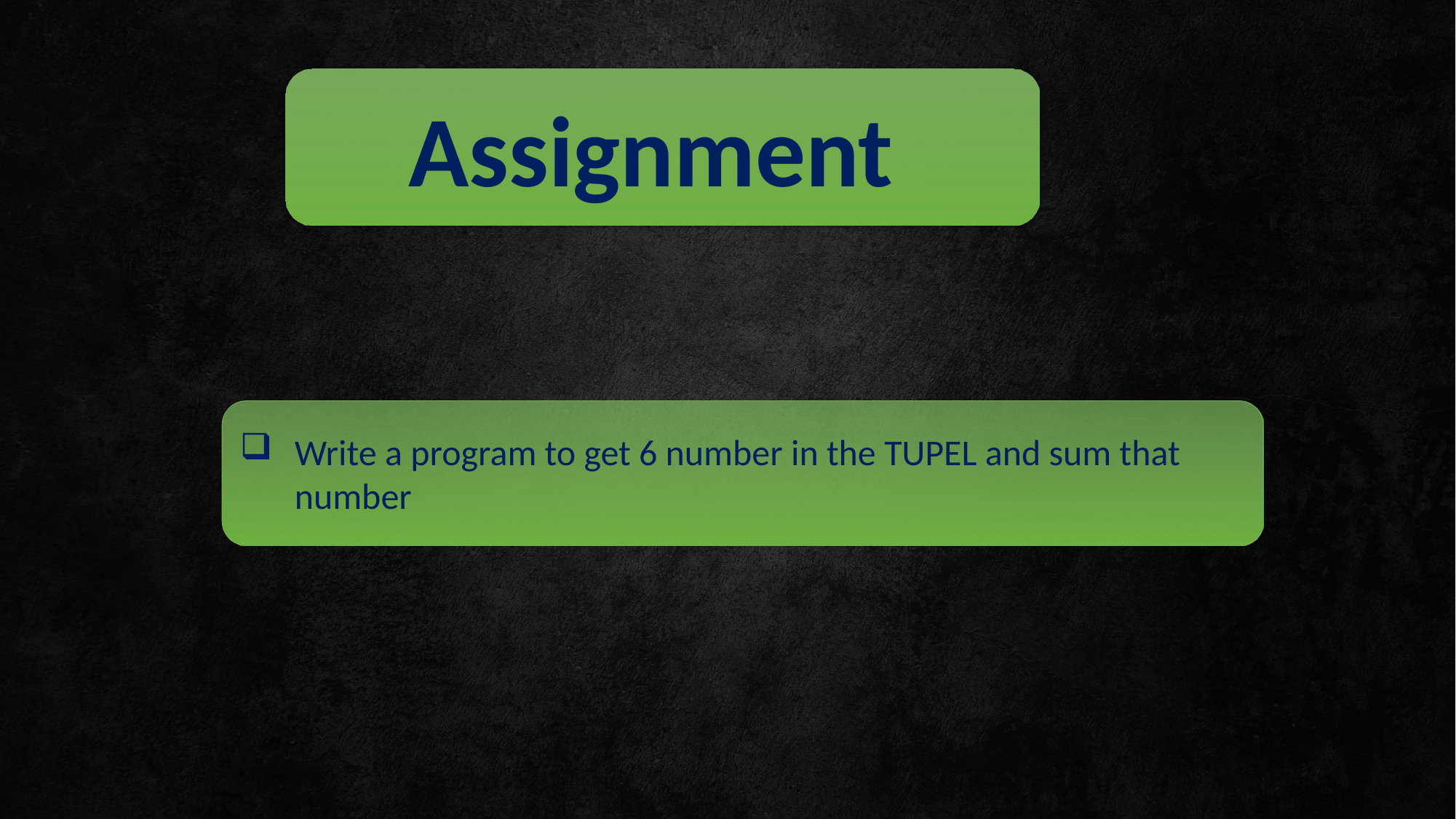

Assignment
Write a program to get 6 number in the TUPEL and sum that number